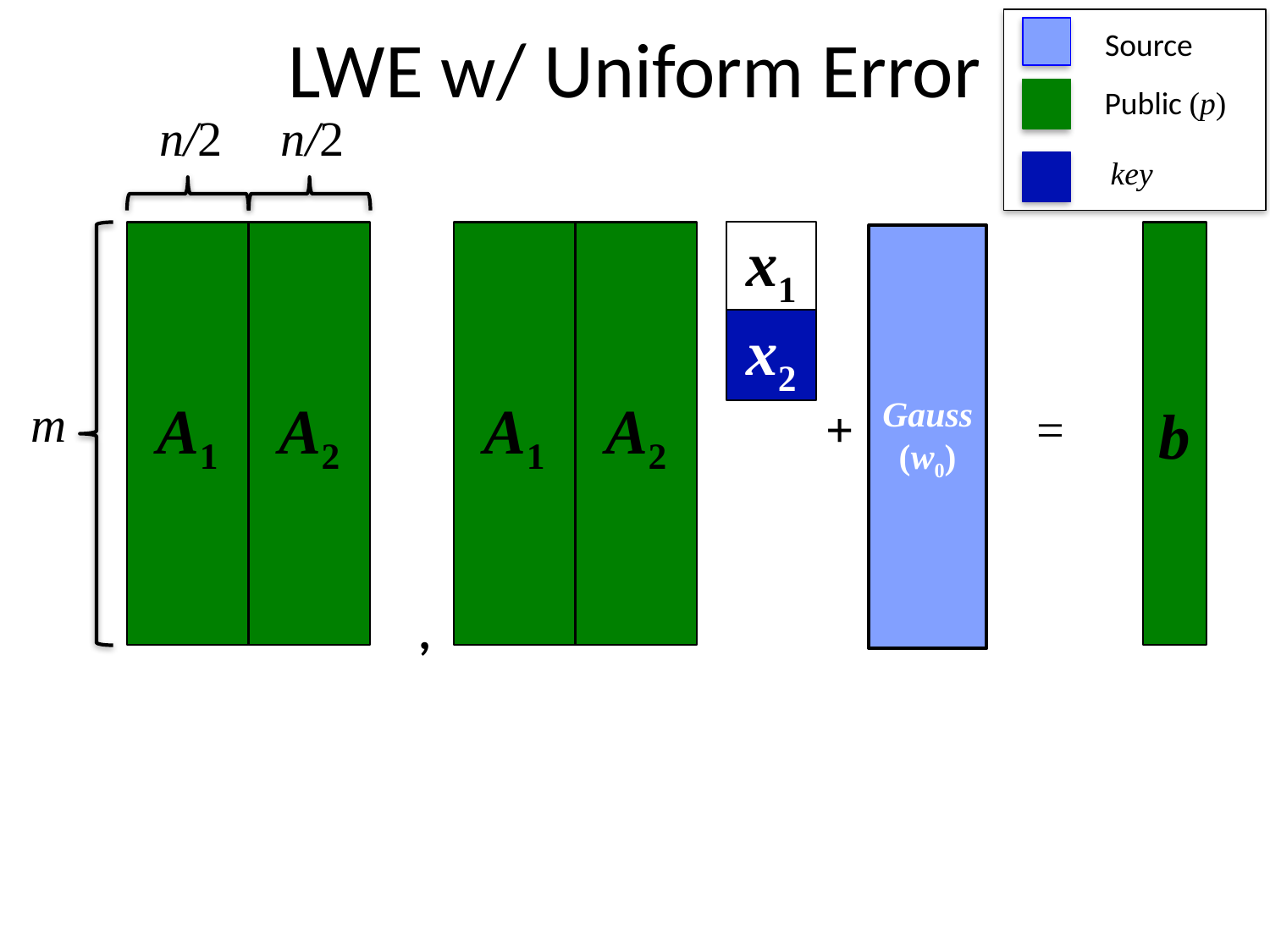

# LWE w/ Uniform Error

Source
Public (p)

key

n/2

n/2

m
A1
A2
A1
A2
x1
b
Gauss
(w0)
w0
x2
+
=
,